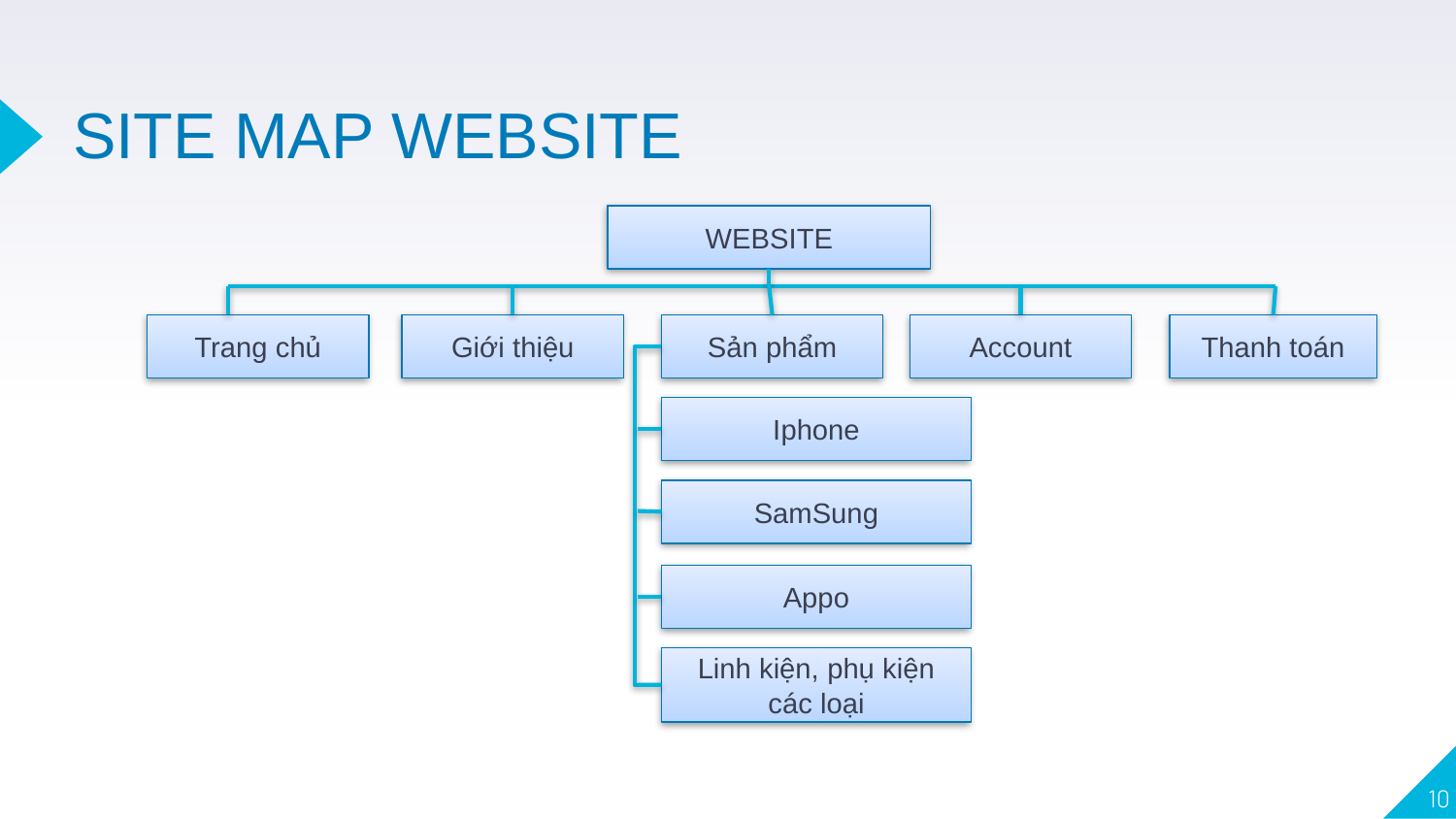

# SITE MAP WEBSITE

WEBSITE
Trang chủ
Giới thiệu
Sản phẩm
Account
Thanh toán
Iphone
SamSung
Appo
Linh kiện, phụ kiện các loại
10